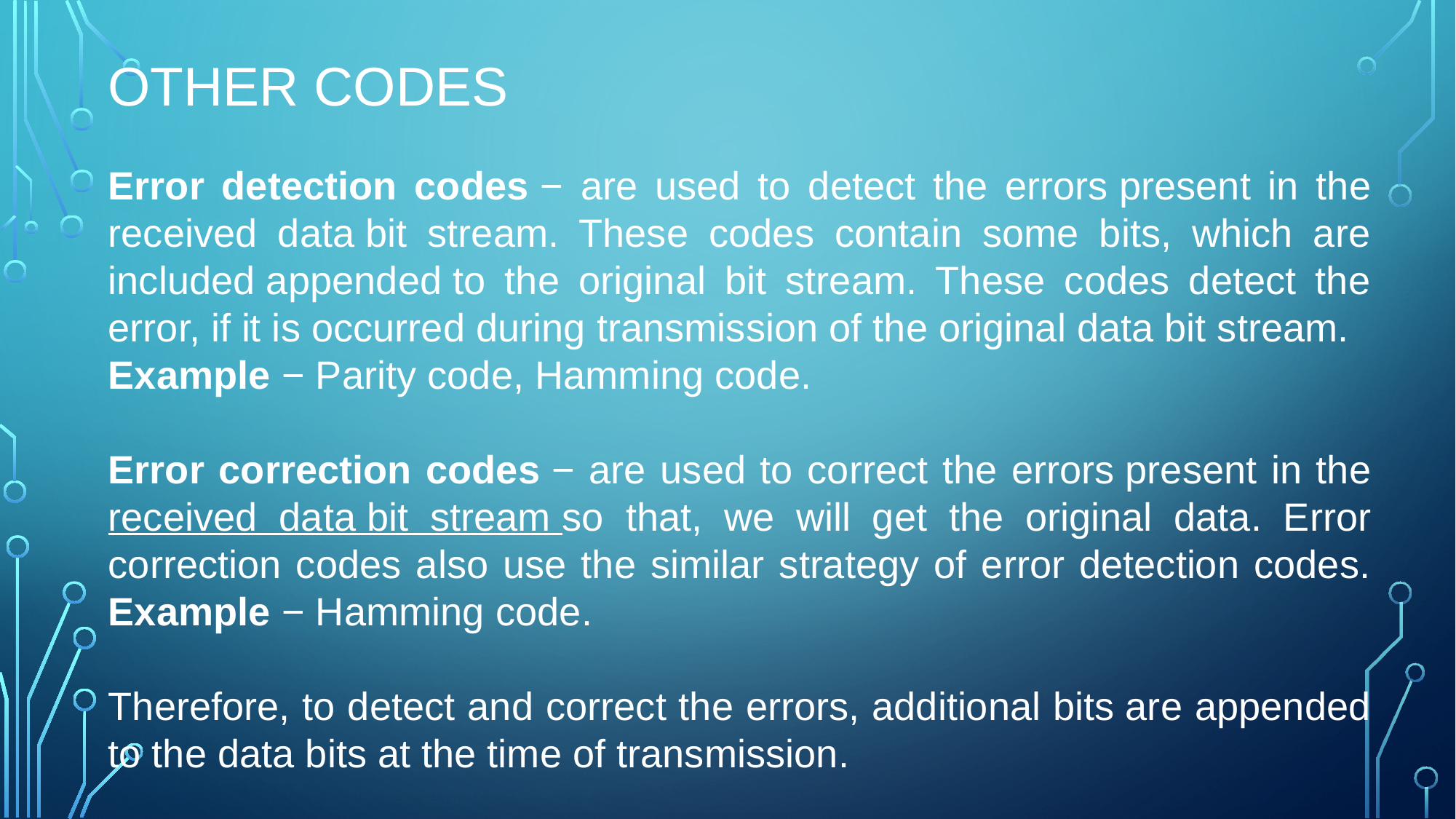

# Other codes
Error detection codes − are used to detect the errors present in the received data bit stream. These codes contain some bits, which are included appended to the original bit stream. These codes detect the error, if it is occurred during transmission of the original data bit stream.
Example − Parity code, Hamming code.

Error correction codes − are used to correct the errors present in the received data bit stream so that, we will get the original data. Error correction codes also use the similar strategy of error detection codes. Example − Hamming code.

Therefore, to detect and correct the errors, additional bits are appended to the data bits at the time of transmission.